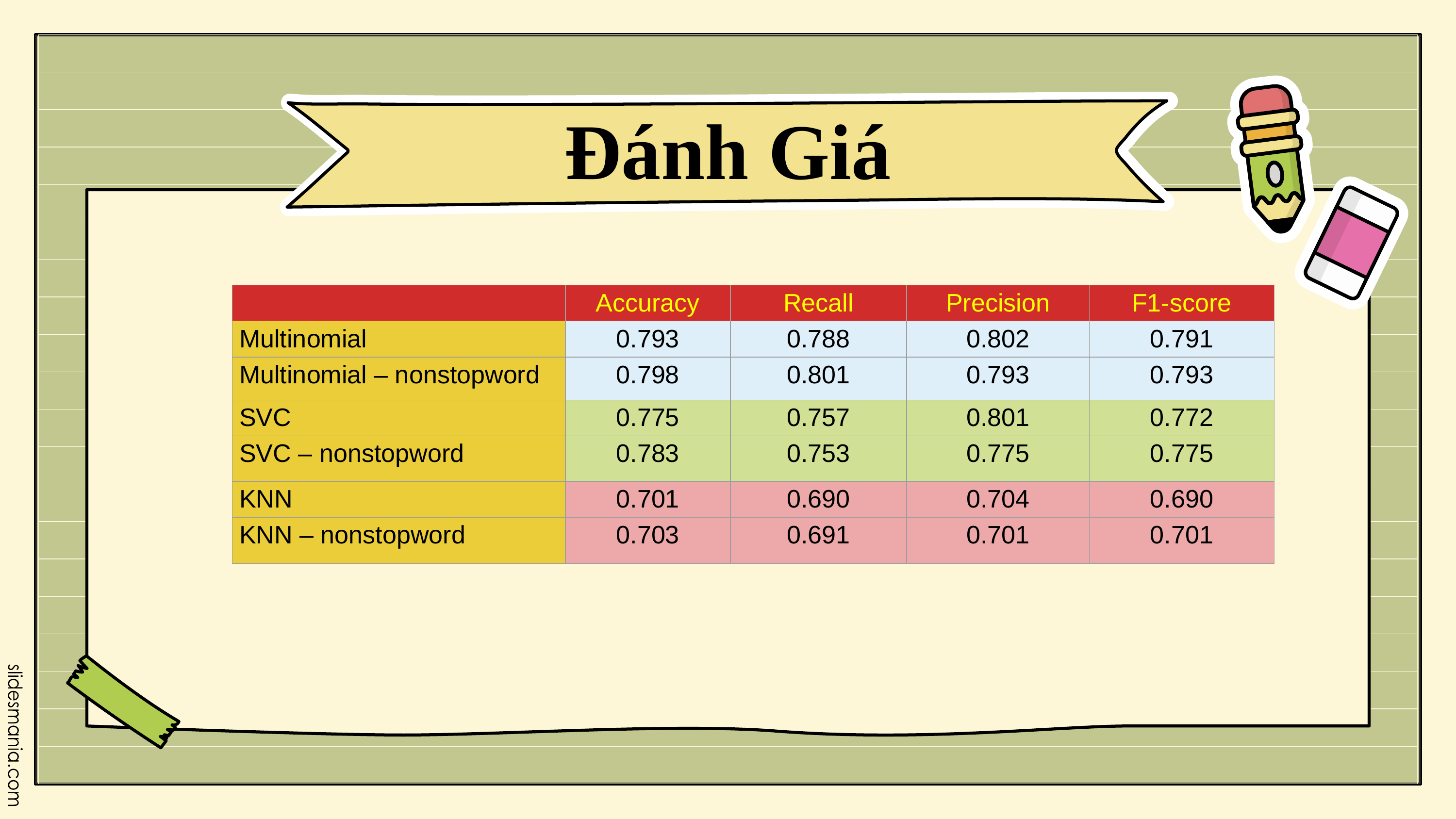

Đánh Giá

|  | Accuracy | Recall | Precision | F1-score |
| --- | --- | --- | --- | --- |
| Multinomial | 0.793 | 0.788 | 0.802 | 0.791 |
| Multinomial – nonstopword | 0.798 | 0.801 | 0.793 | 0.793 |
| SVC | 0.775 | 0.757 | 0.801 | 0.772 |
| SVC – nonstopword | 0.783 | 0.753 | 0.775 | 0.775 |
| KNN | 0.701 | 0.690 | 0.704 | 0.690 |
| KNN – nonstopword | 0.703 | 0.691 | 0.701 | 0.701 |